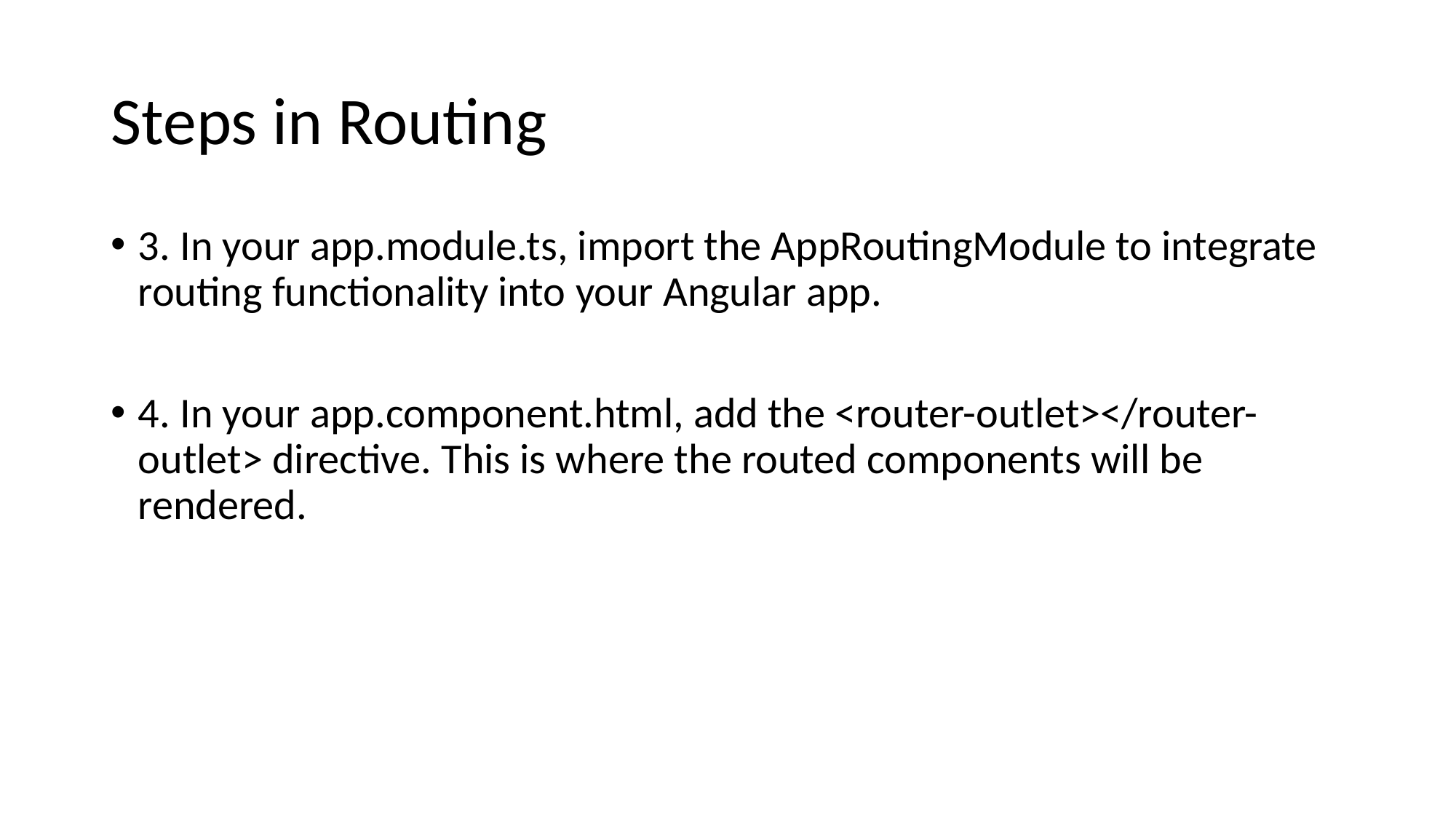

# Steps in Routing
3. In your app.module.ts, import the AppRoutingModule to integrate routing functionality into your Angular app.

4. In your app.component.html, add the <router-outlet></router-outlet> directive. This is where the routed components will be rendered.